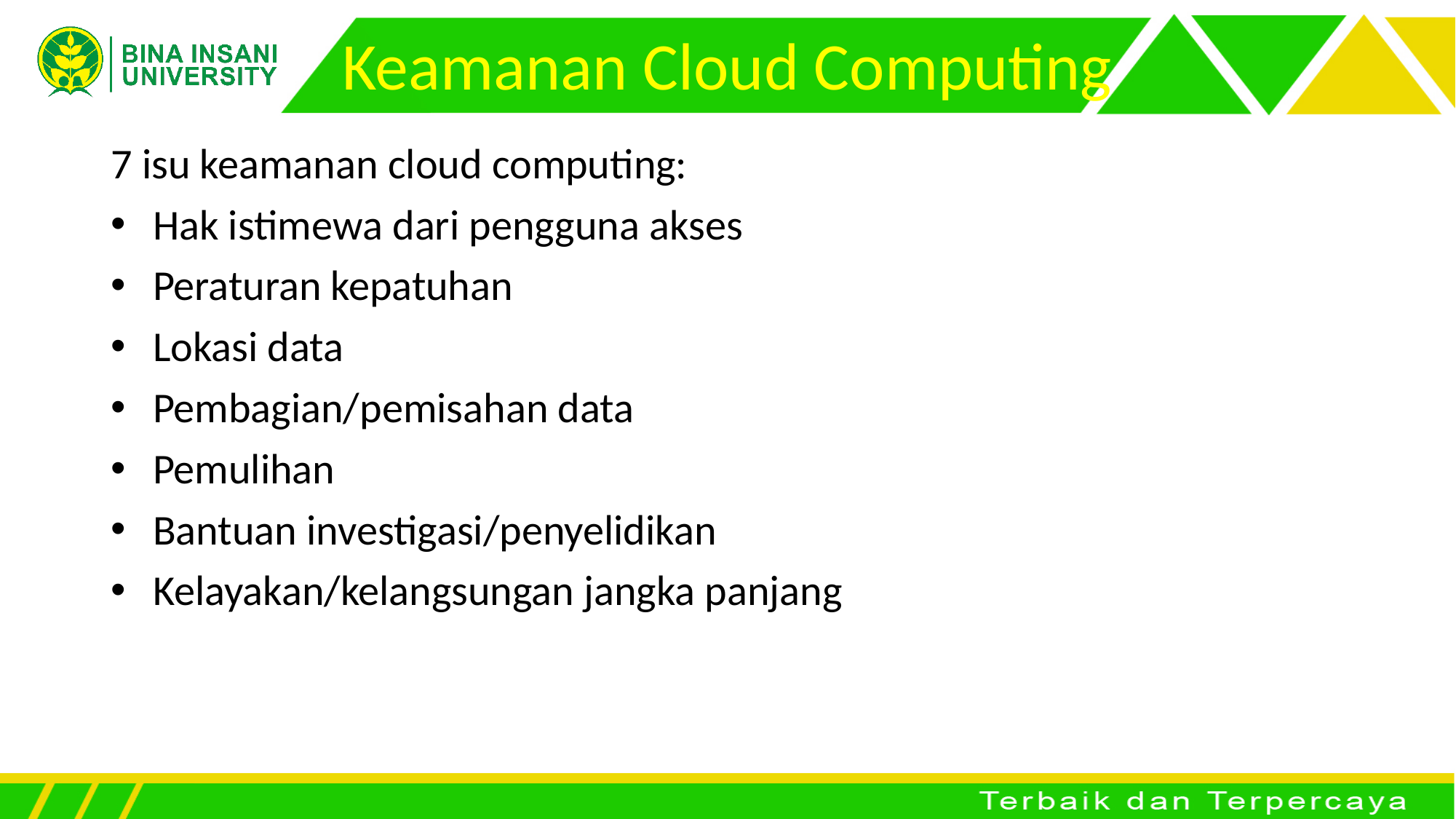

# Keamanan Cloud Computing
7 isu keamanan cloud computing:
Hak istimewa dari pengguna akses
Peraturan kepatuhan
Lokasi data
Pembagian/pemisahan data
Pemulihan
Bantuan investigasi/penyelidikan
Kelayakan/kelangsungan jangka panjang